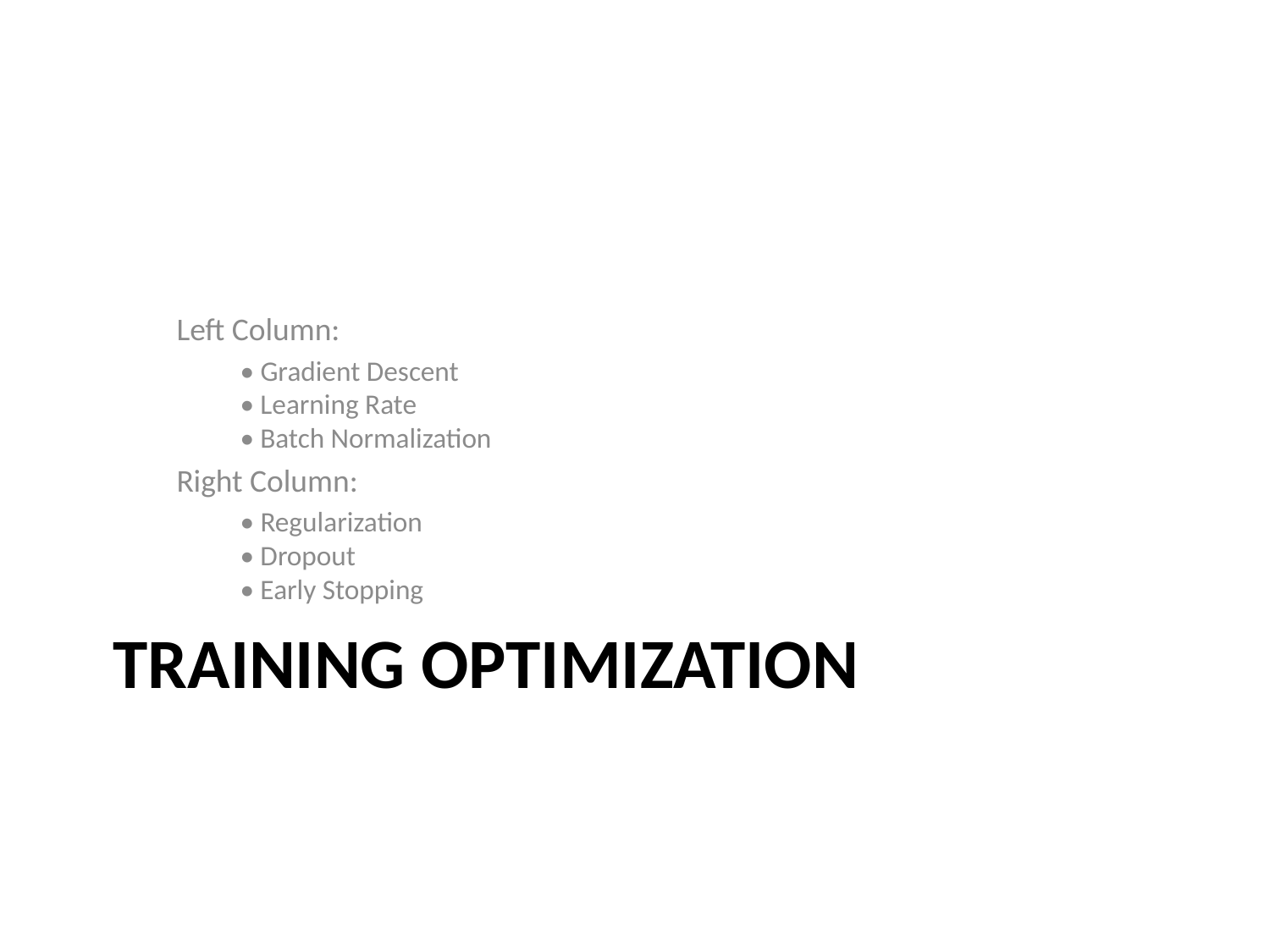

Left Column:
• Gradient Descent
• Learning Rate
• Batch Normalization
Right Column:
• Regularization
• Dropout
• Early Stopping
# Training Optimization